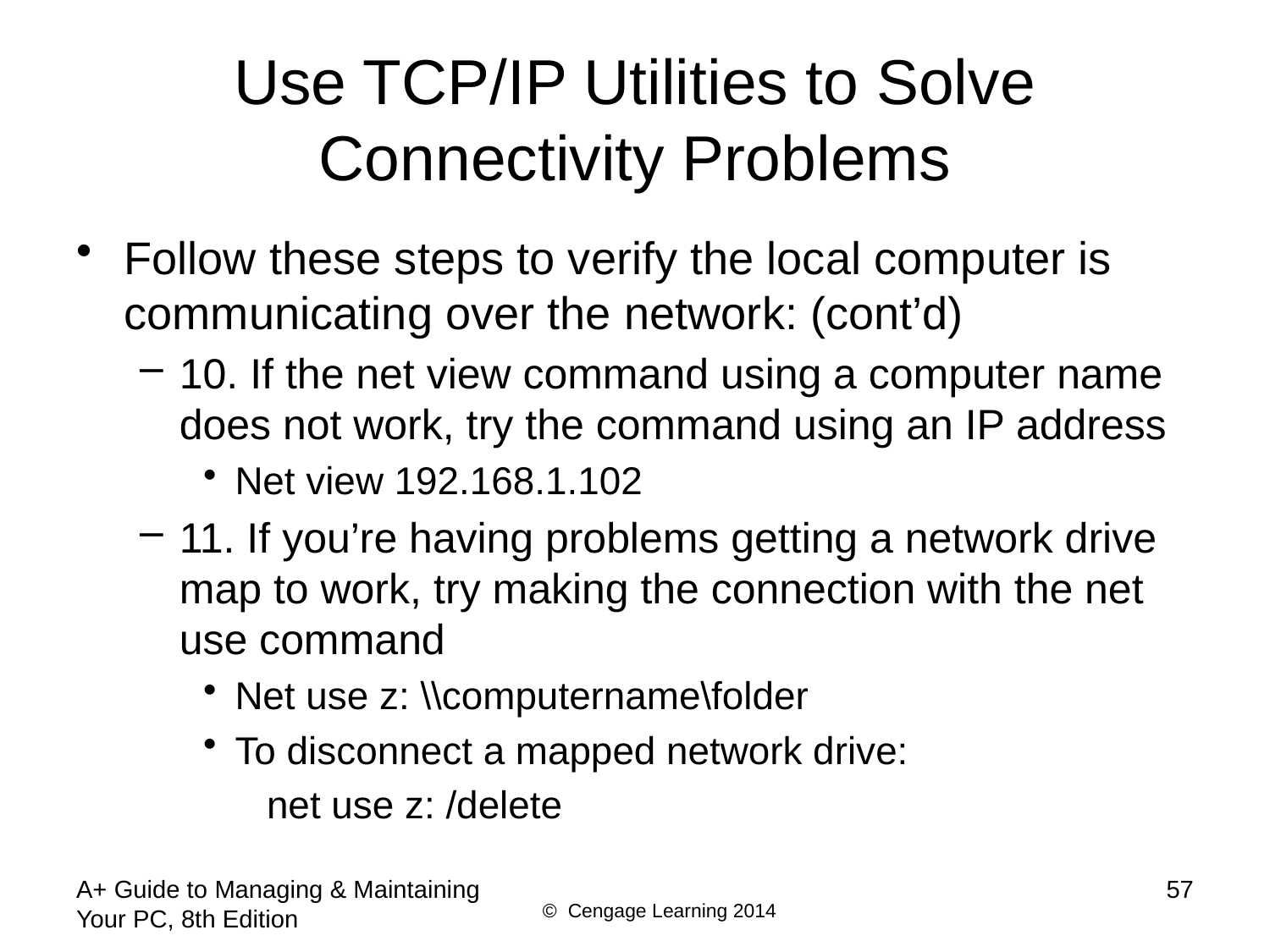

# Use TCP/IP Utilities to Solve Connectivity Problems
Follow these steps to verify the local computer is communicating over the network: (cont’d)
10. If the net view command using a computer name does not work, try the command using an IP address
Net view 192.168.1.102
11. If you’re having problems getting a network drive map to work, try making the connection with the net use command
Net use z: \\computername\folder
To disconnect a mapped network drive:
net use z: /delete

A+ Guide to Managing & Maintaining Your PC, 8th Edition
57